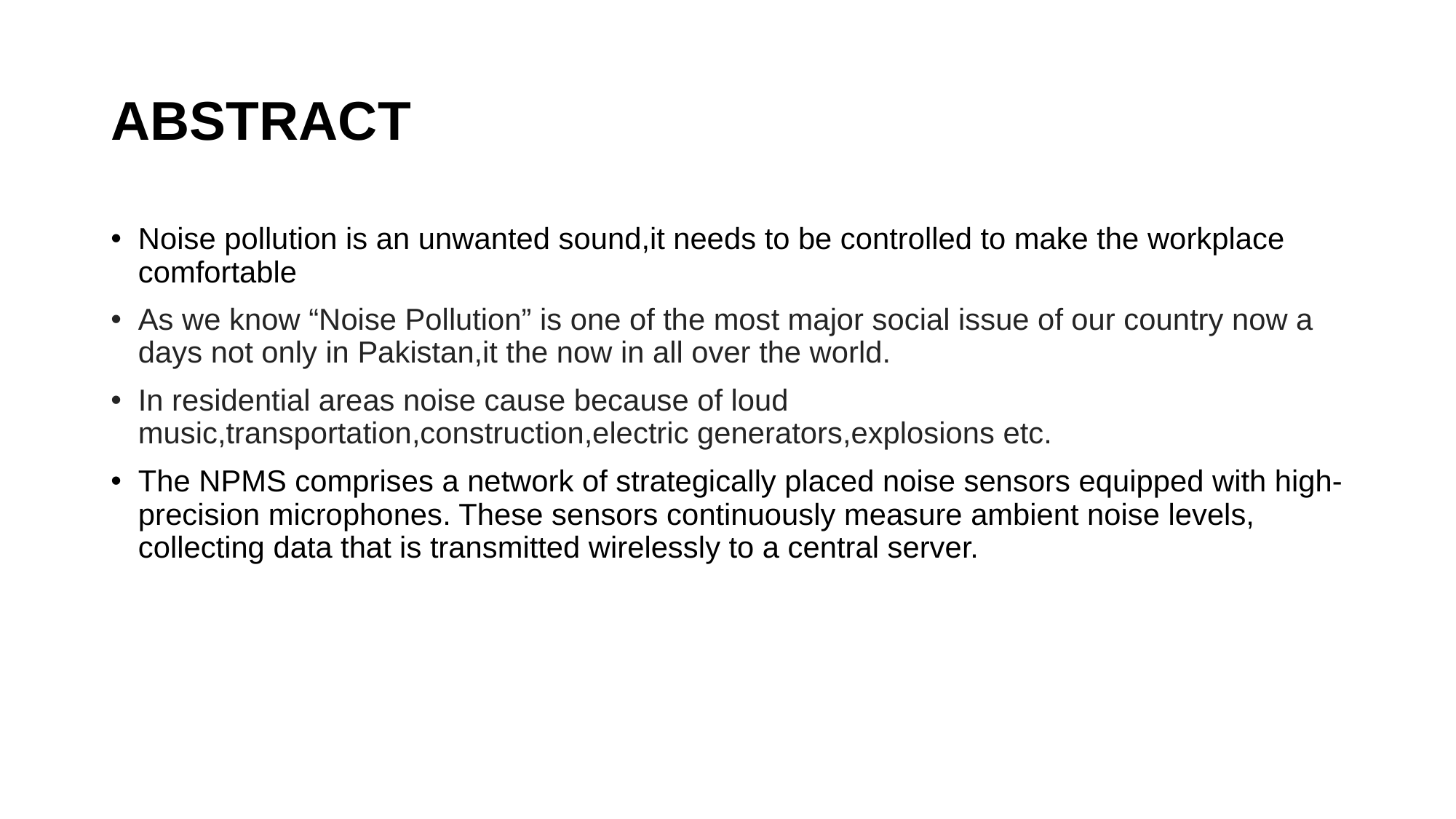

# ABSTRACT
Noise pollution is an unwanted sound,it needs to be controlled to make the workplace comfortable
As we know “Noise Pollution” is one of the most major social issue of our country now a days not only in Pakistan,it the now in all over the world.
In residential areas noise cause because of loud music,transportation,construction,electric generators,explosions etc.
The NPMS comprises a network of strategically placed noise sensors equipped with high-precision microphones. These sensors continuously measure ambient noise levels, collecting data that is transmitted wirelessly to a central server.